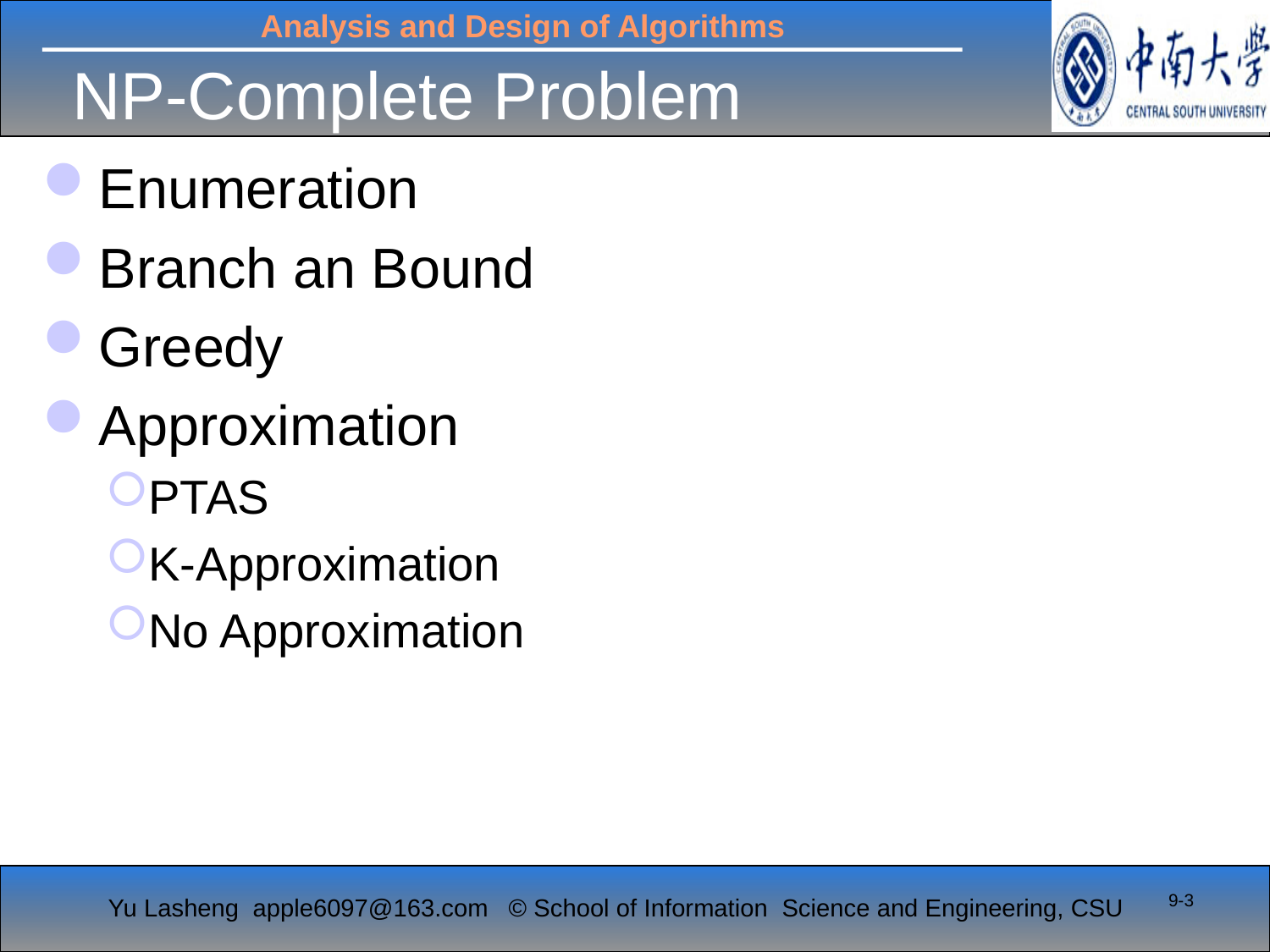

# NP-Complete Problem
Enumeration
Branch an Bound
Greedy
Approximation
PTAS
K-Approximation
No Approximation
9-3